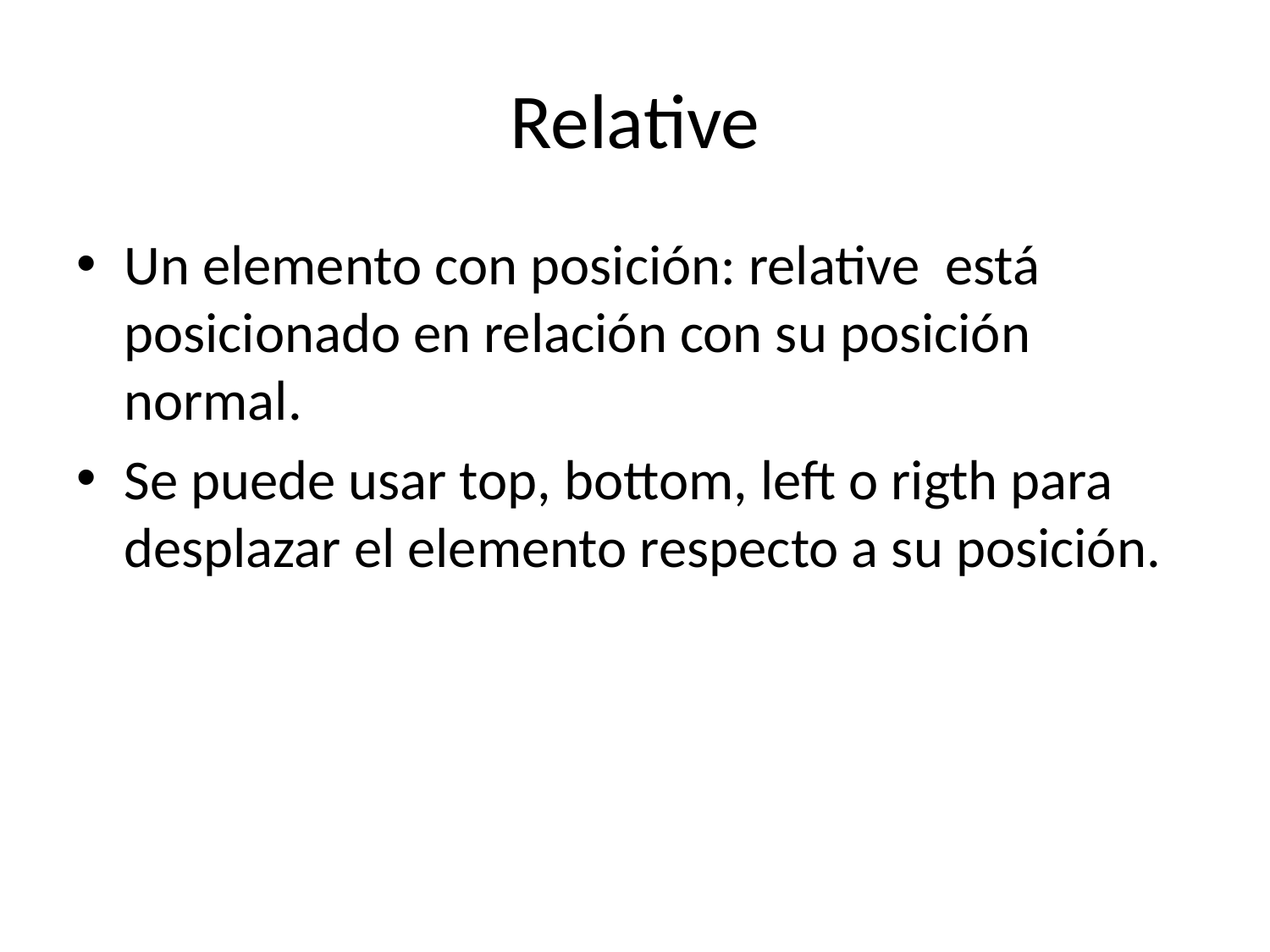

# Relative
Un elemento con posición: relative  está posicionado en relación con su posición normal.
Se puede usar top, bottom, left o rigth para desplazar el elemento respecto a su posición.